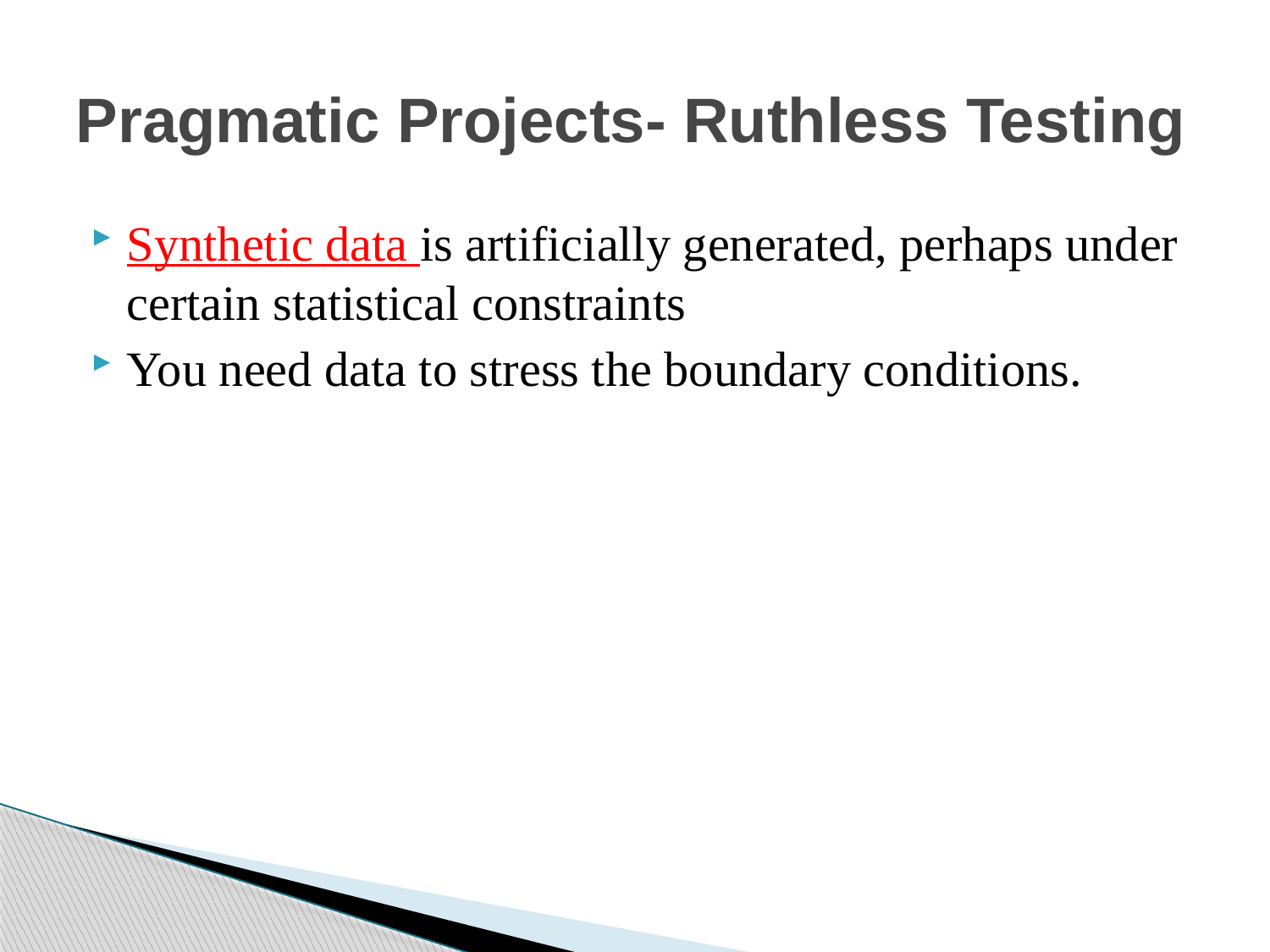

# Pragmatic Projects- Ruthless Testing
Synthetic data is artificially generated, perhaps under certain statistical constraints
You need data to stress the boundary conditions.